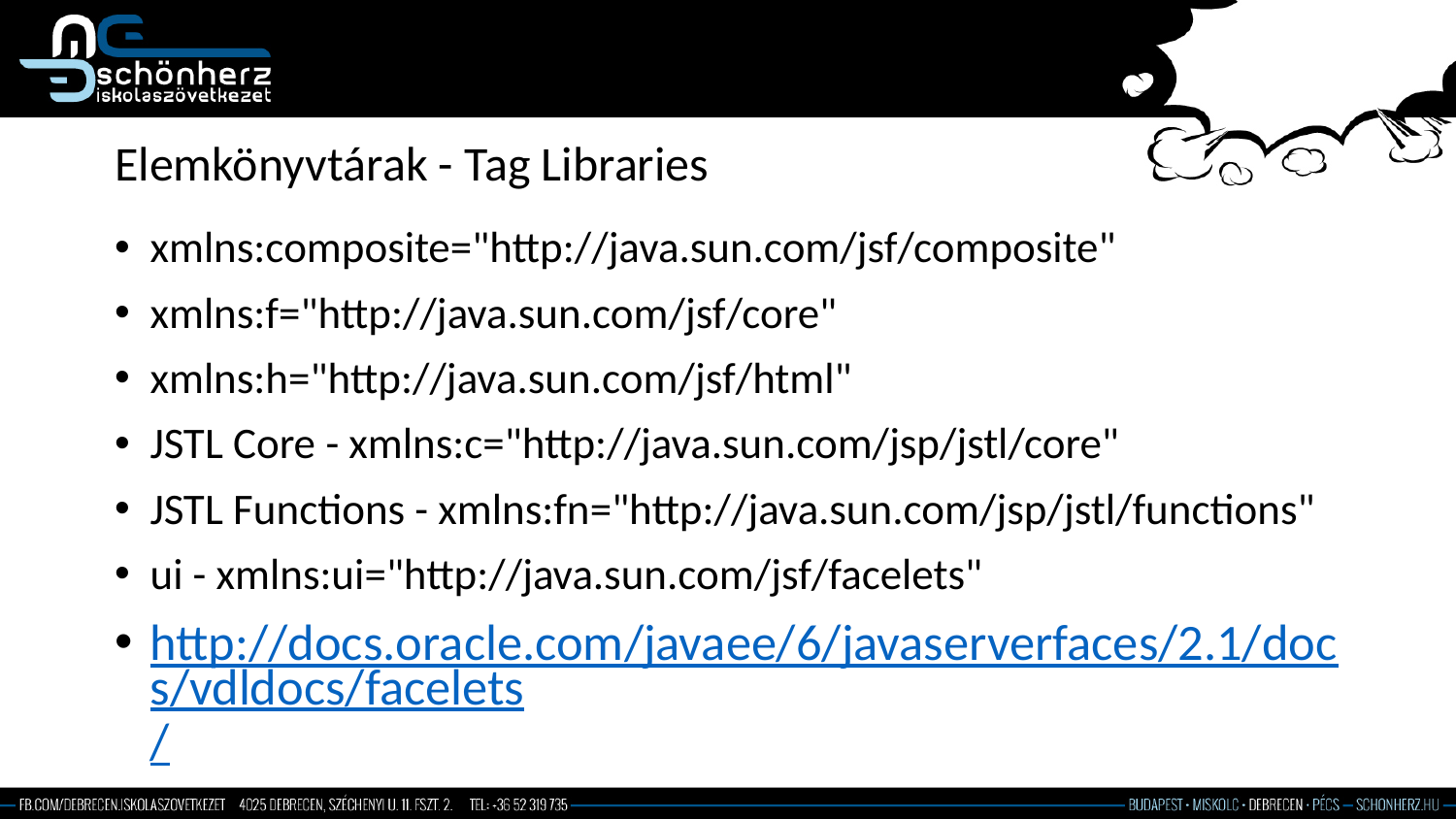

# Elemkönyvtárak - Tag Libraries
xmlns:composite="http://java.sun.com/jsf/composite"
xmlns:f="http://java.sun.com/jsf/core"
xmlns:h="http://java.sun.com/jsf/html"
JSTL Core - xmlns:c="http://java.sun.com/jsp/jstl/core"
JSTL Functions - xmlns:fn="http://java.sun.com/jsp/jstl/functions"
ui - xmlns:ui="http://java.sun.com/jsf/facelets"
http://docs.oracle.com/javaee/6/javaserverfaces/2.1/docs/vdldocs/facelets/